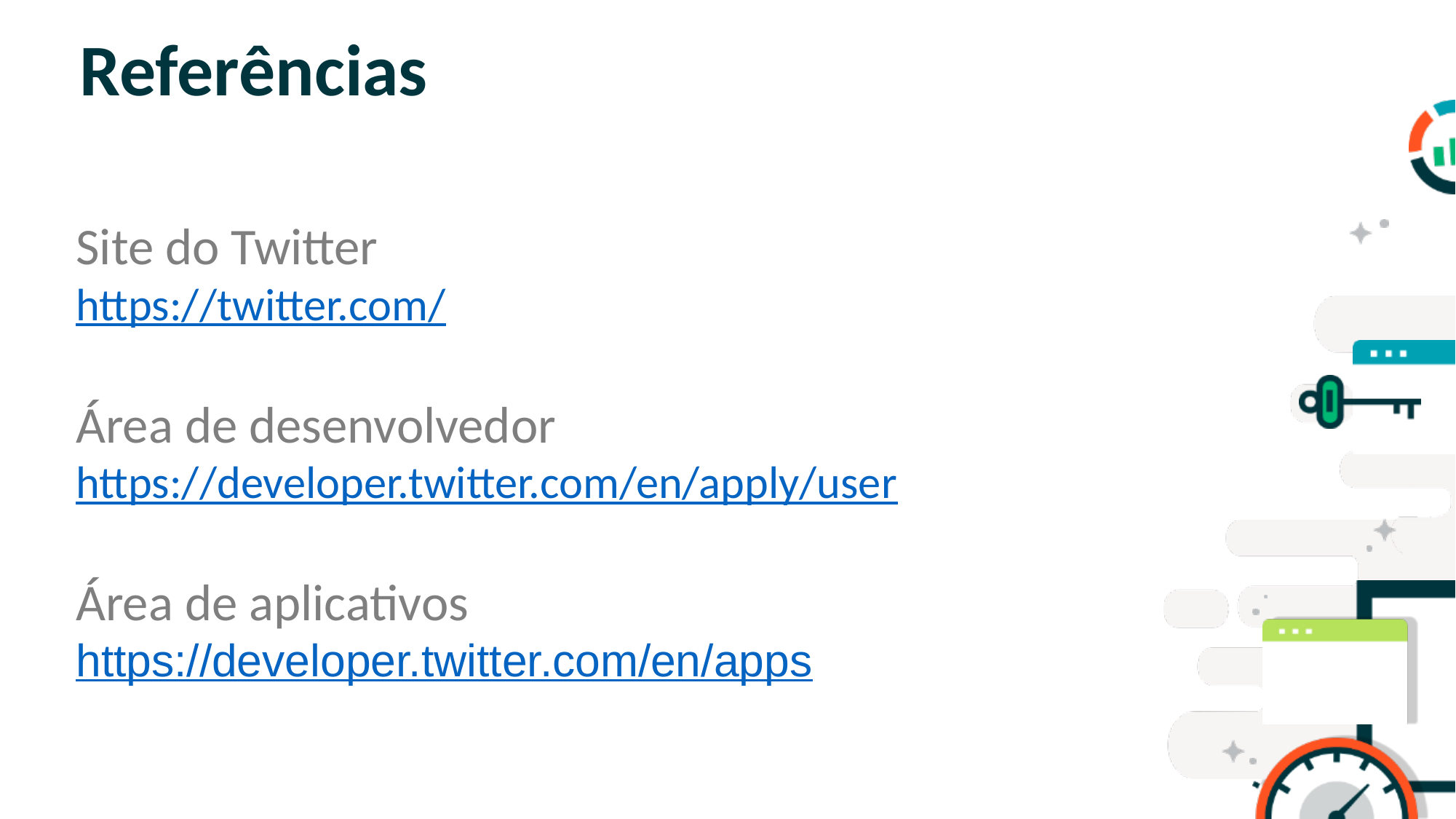

# Referências
Site do Twitter
https://twitter.com/

Área de desenvolvedor https://developer.twitter.com/en/apply/user

Área de aplicativos
https://developer.twitter.com/en/apps
SLIDE PARA TÓPICOS